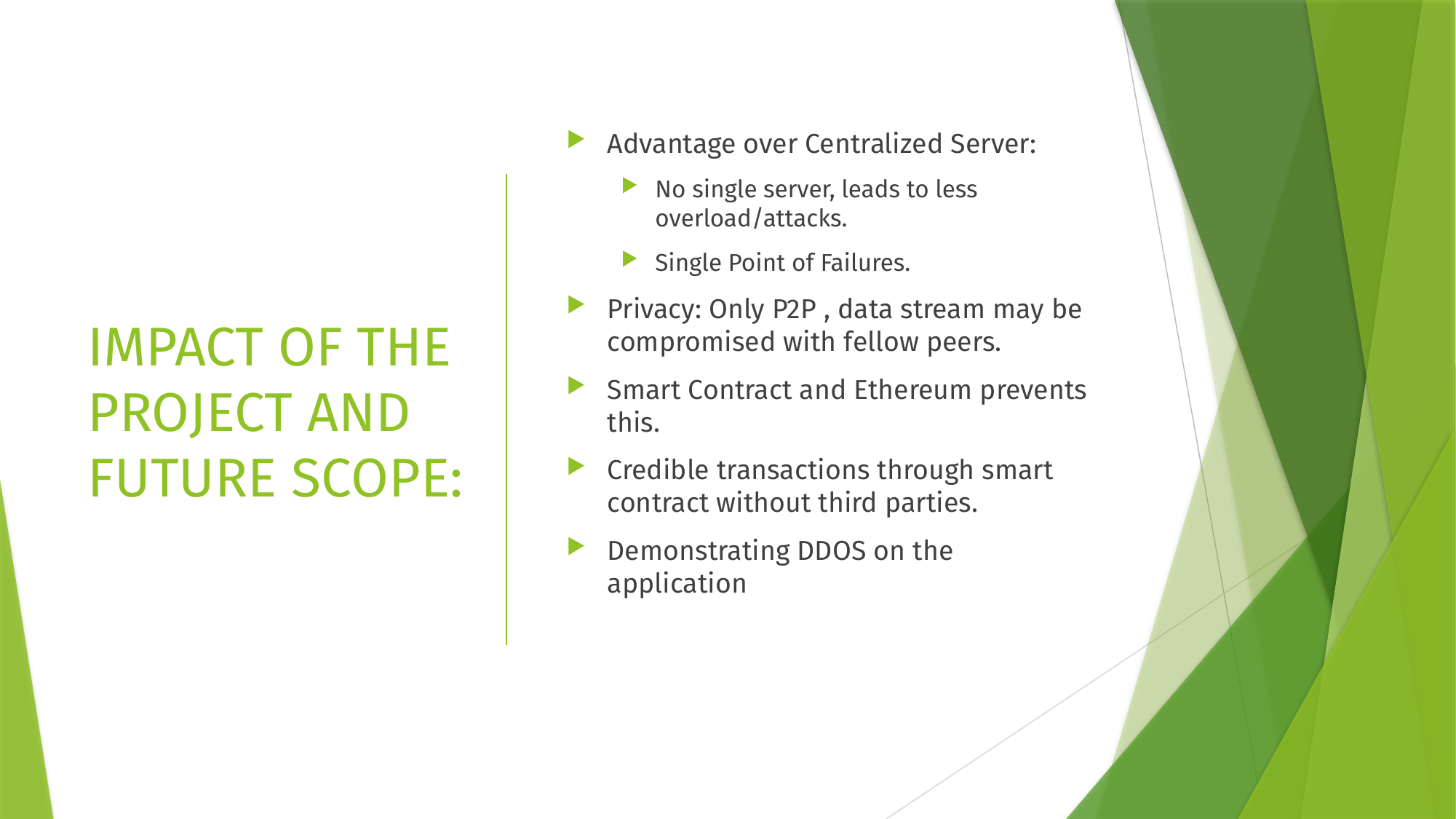

# IMPACT OF THE PROJECT AND FUTURE SCOPE:
Advantage over Centralized Server:
No single server, leads to less overload/attacks.
Single Point of Failures.
Privacy: Only P2P , data stream may be compromised with fellow peers.
Smart Contract and Ethereum prevents this.
Credible transactions through smart contract without third parties.
Demonstrating DDOS on the application